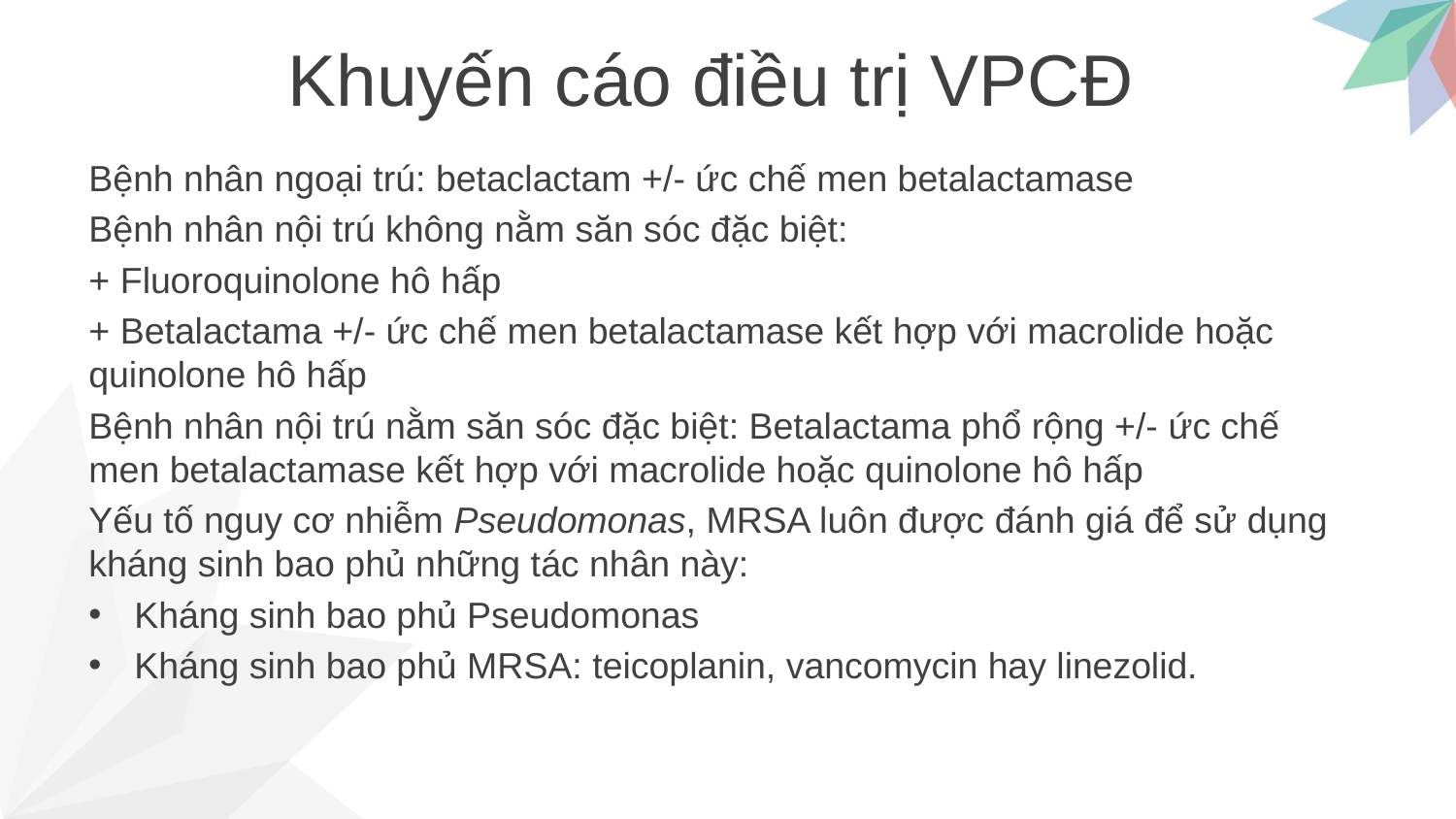

Khuyến cáo điều trị VPCĐ
Bệnh nhân ngoại trú: betaclactam +/- ức chế men betalactamase
Bệnh nhân nội trú không nằm săn sóc đặc biệt:
+ Fluoroquinolone hô hấp
+ Betalactama +/- ức chế men betalactamase kết hợp với macrolide hoặc
quinolone hô hấp
Bệnh nhân nội trú nằm săn sóc đặc biệt: Betalactama phổ rộng +/- ức chế
men betalactamase kết hợp với macrolide hoặc quinolone hô hấp
Yếu tố nguy cơ nhiễm Pseudomonas, MRSA luôn được đánh giá để sử dụng kháng sinh bao phủ những tác nhân này:
Kháng sinh bao phủ Pseudomonas
Kháng sinh bao phủ MRSA: teicoplanin, vancomycin hay linezolid.